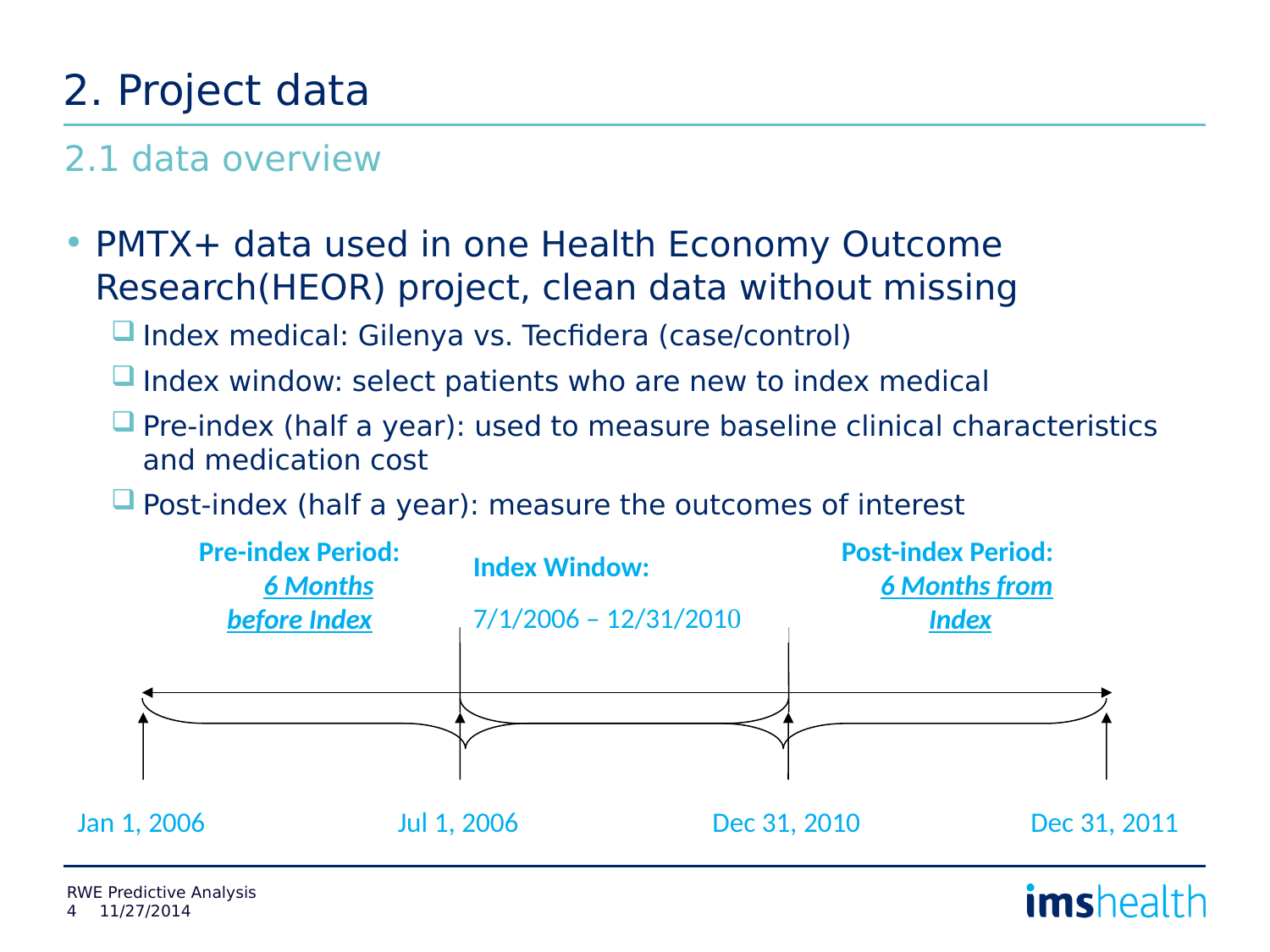

# 2. Project data
2.1 data overview
PMTX+ data used in one Health Economy Outcome Research(HEOR) project, clean data without missing
Index medical: Gilenya vs. Tecfidera (case/control)
Index window: select patients who are new to index medical
Pre-index (half a year): used to measure baseline clinical characteristics and medication cost
Post-index (half a year): measure the outcomes of interest

Pre-index Period:       6 Months before Index
Post-index Period:       6 Months from Index
Index Window:
7/1/2006 – 12/31/2010
Jan 1, 2006
Jul 1, 2006
Dec 31, 2010

Dec 31, 2011
RWE Predictive Analysis
4
11/27/2014